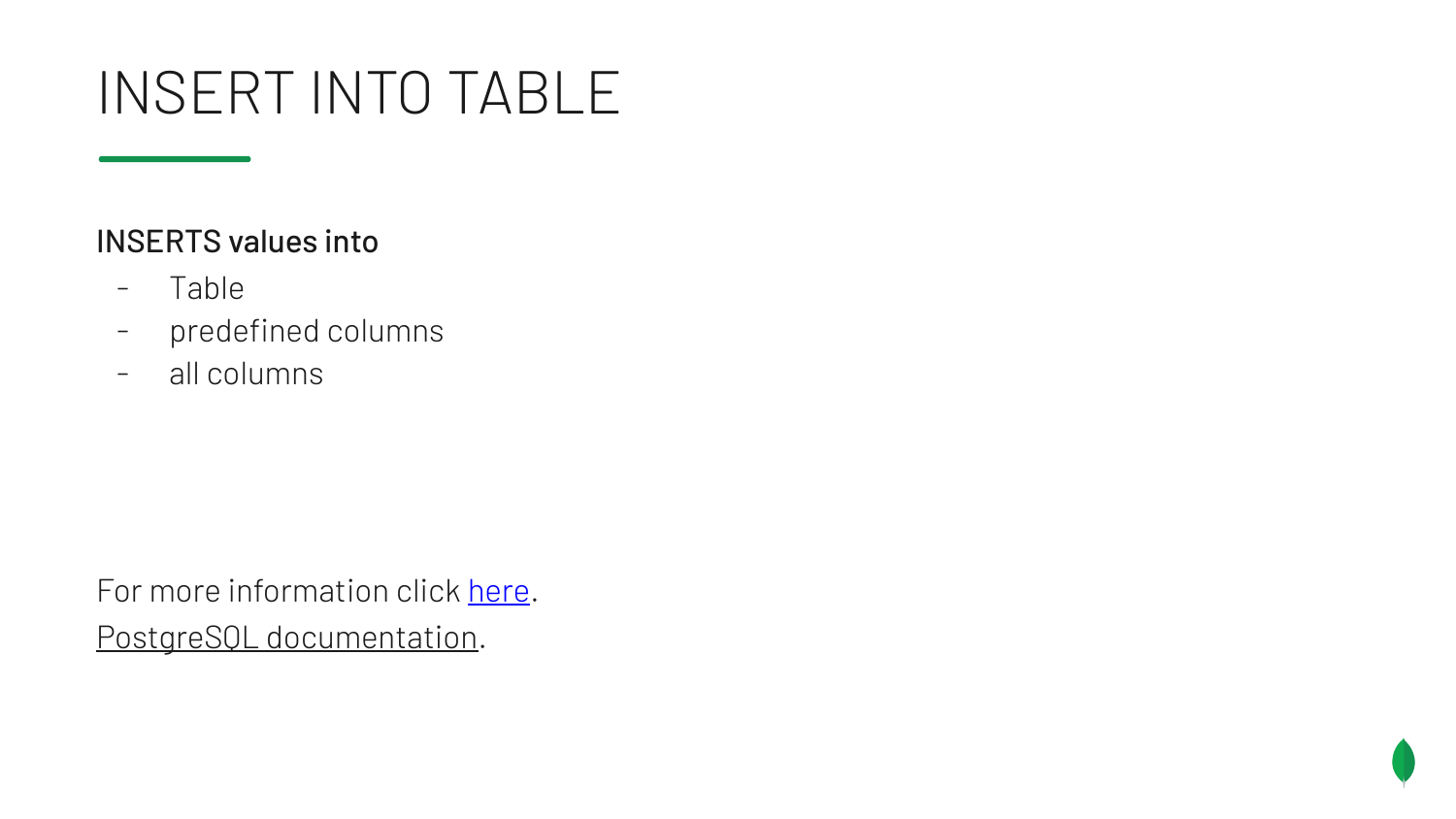

INSERT INTO TABLE
INSERTS values into
Table
predefined columns
all columns

For more information click here.
PostgreSQL documentation.